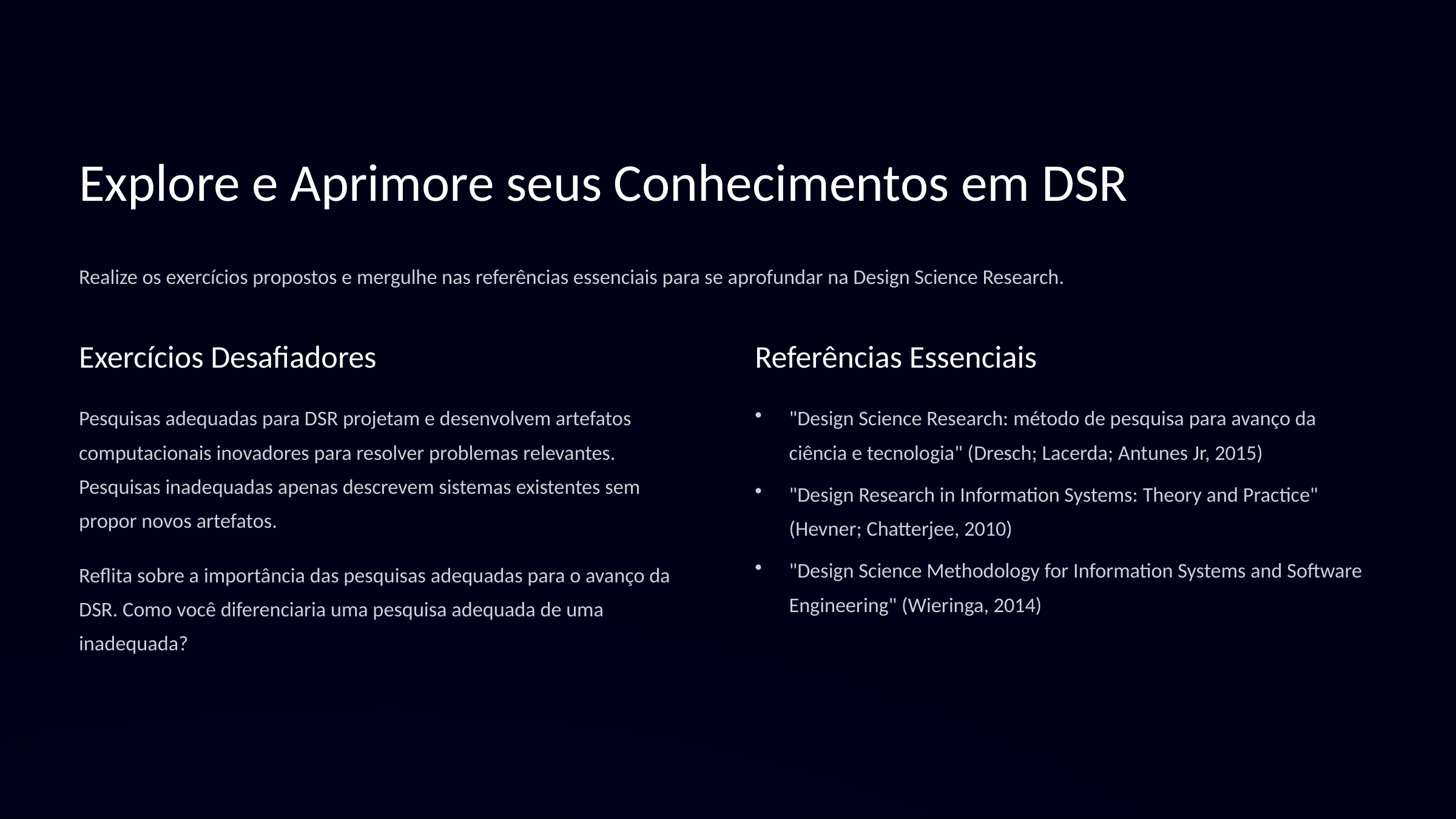

Explore e Aprimore seus Conhecimentos em DSR
Realize os exercícios propostos e mergulhe nas referências essenciais para se aprofundar na Design Science Research.
Exercícios Desafiadores
Referências Essenciais
Pesquisas adequadas para DSR projetam e desenvolvem artefatos computacionais inovadores para resolver problemas relevantes. Pesquisas inadequadas apenas descrevem sistemas existentes sem propor novos artefatos.
"Design Science Research: método de pesquisa para avanço da ciência e tecnologia" (Dresch; Lacerda; Antunes Jr, 2015)
"Design Research in Information Systems: Theory and Practice" (Hevner; Chatterjee, 2010)
"Design Science Methodology for Information Systems and Software Engineering" (Wieringa, 2014)
Reflita sobre a importância das pesquisas adequadas para o avanço da DSR. Como você diferenciaria uma pesquisa adequada de uma inadequada?